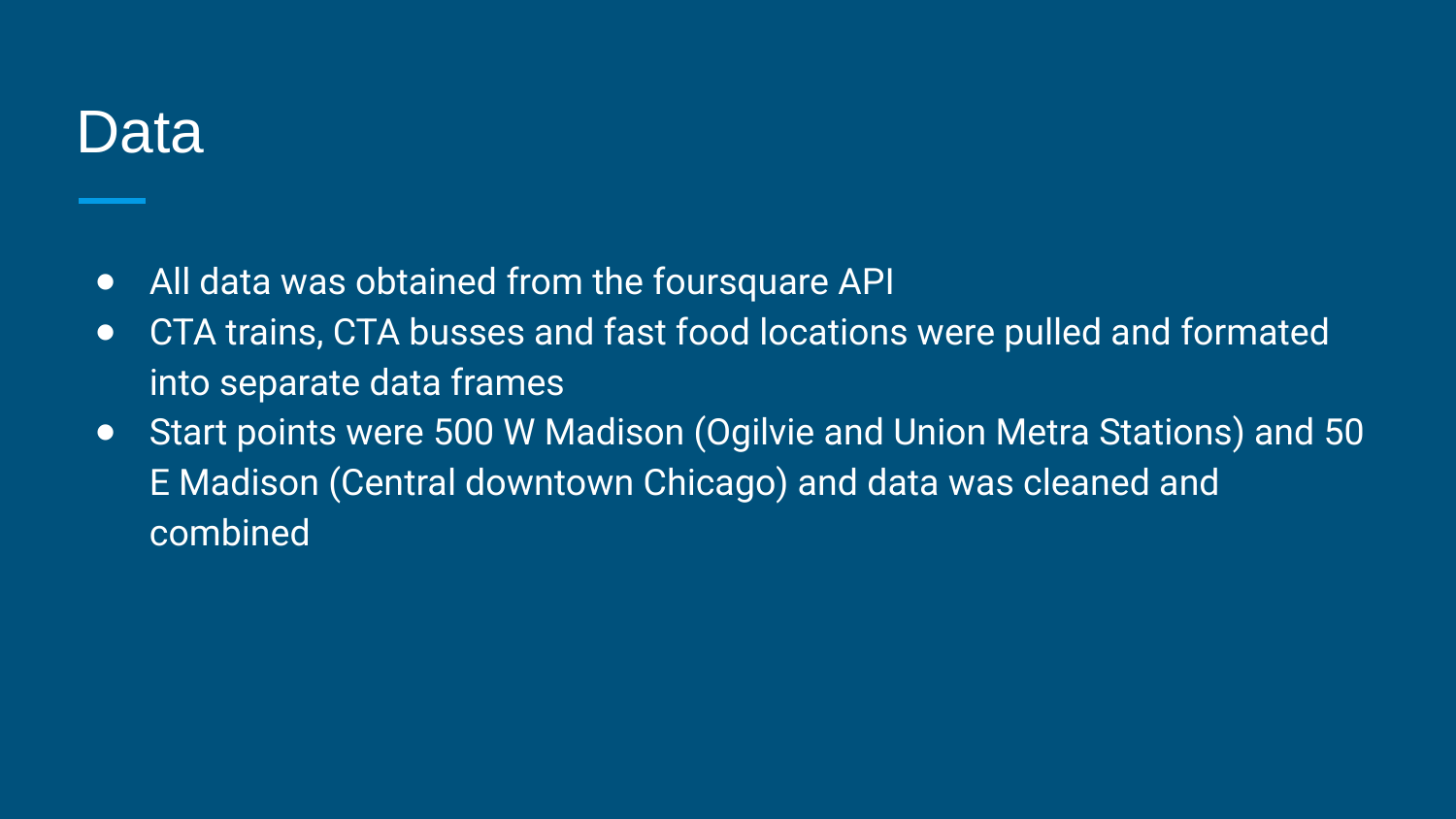

# Data
All data was obtained from the foursquare API
CTA trains, CTA busses and fast food locations were pulled and formated into separate data frames
Start points were 500 W Madison (Ogilvie and Union Metra Stations) and 50 E Madison (Central downtown Chicago) and data was cleaned and combined